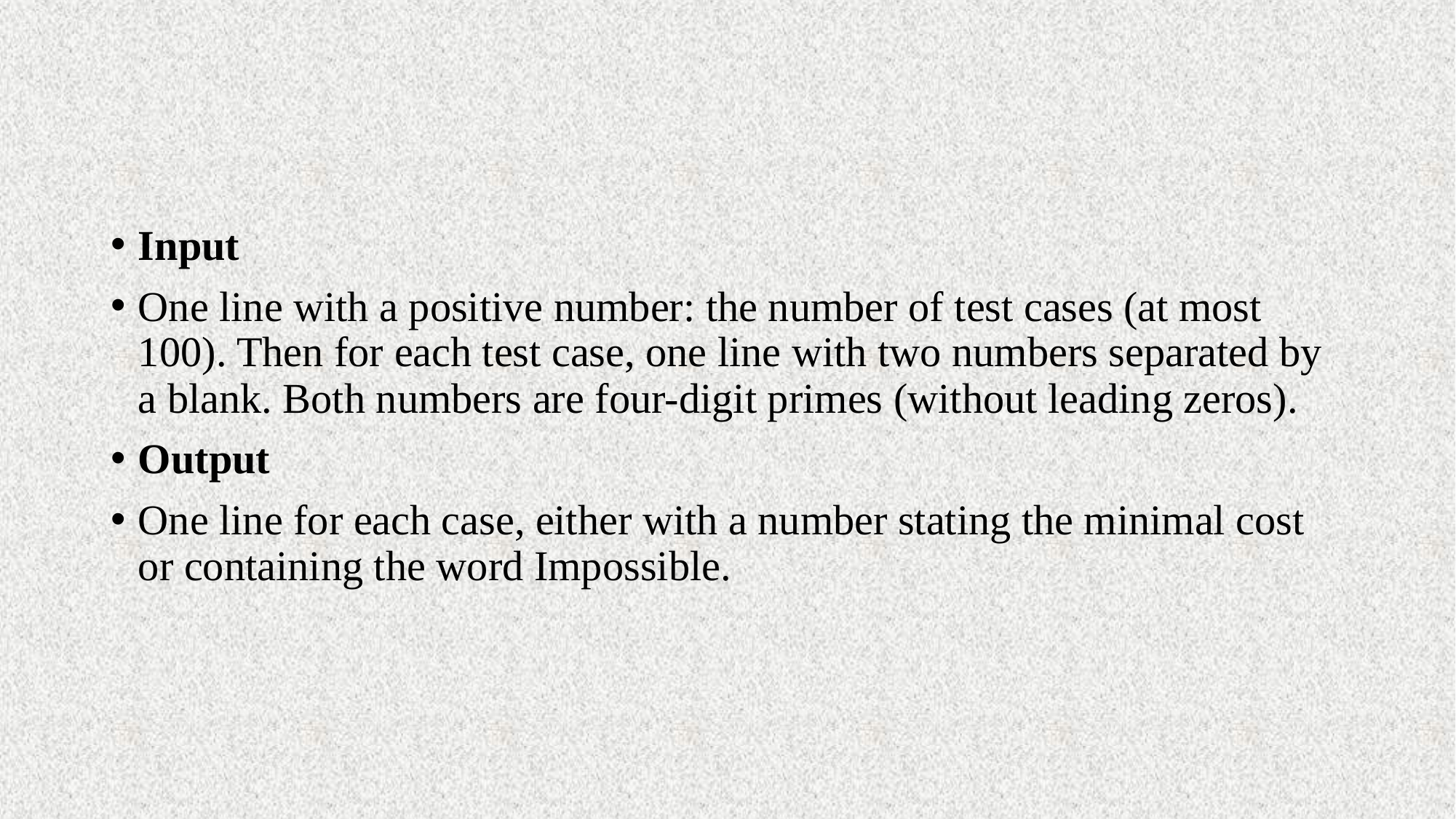

#
Input
One line with a positive number: the number of test cases (at most 100). Then for each test case, one line with two numbers separated by a blank. Both numbers are four-digit primes (without leading zeros).
Output
One line for each case, either with a number stating the minimal cost or containing the word Impossible.